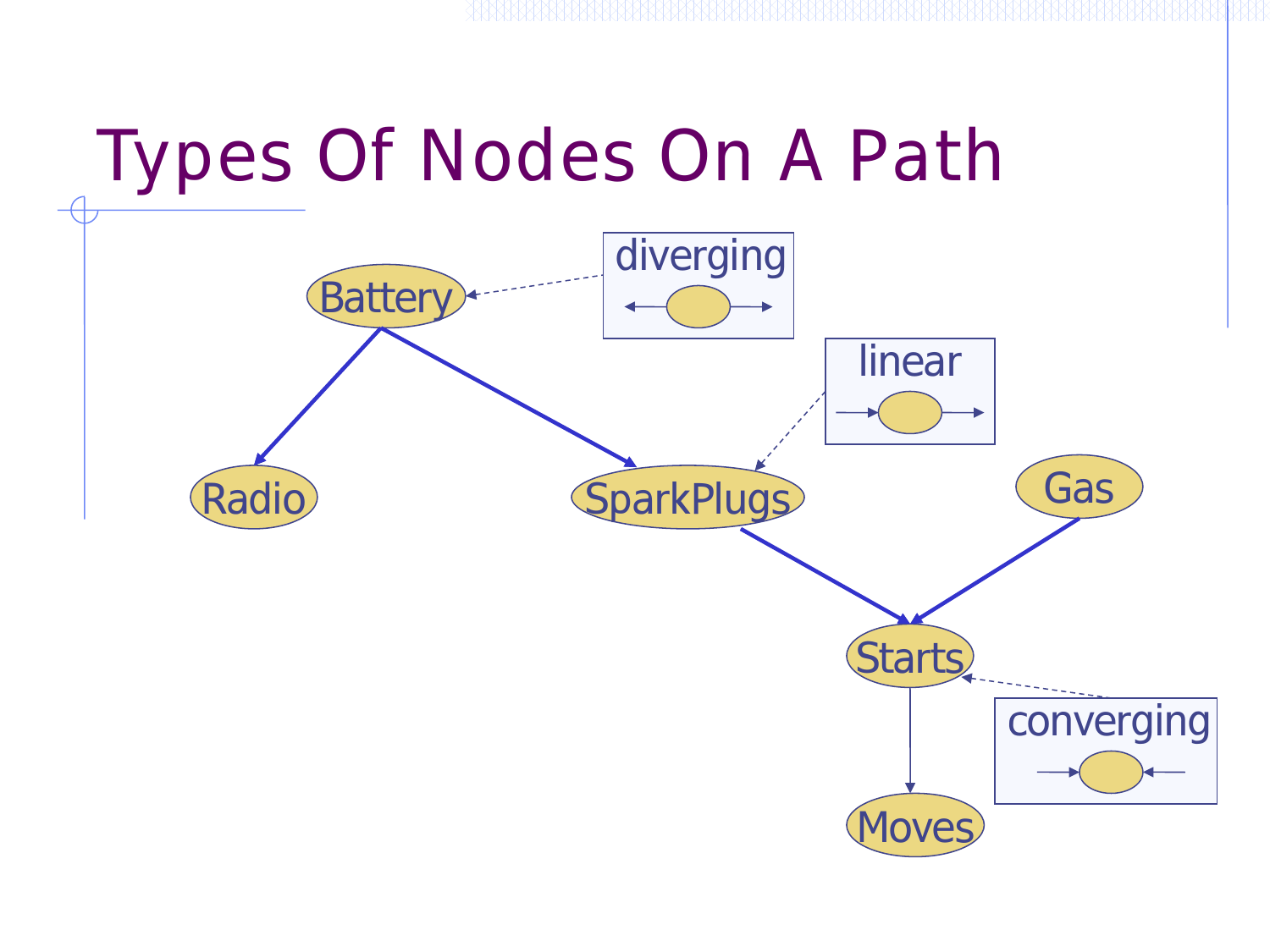

# Types Of Nodes On A Path
diverging

Battery

Gas
Radio
SparkPlugs
Starts

Moves

linear

converging